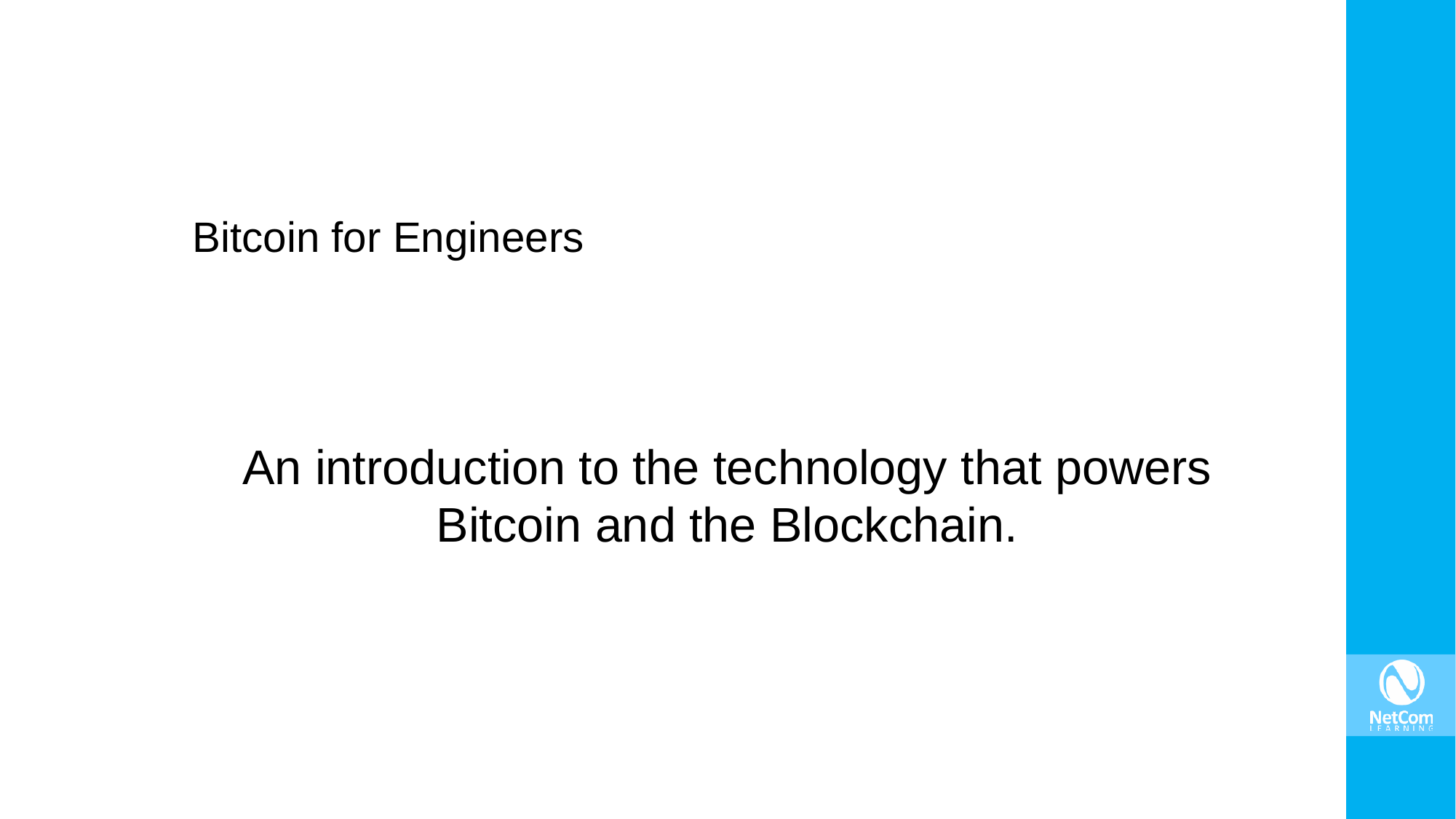

Bitcoin for Engineers

An introduction to the technology that powers Bitcoin and the Blockchain.